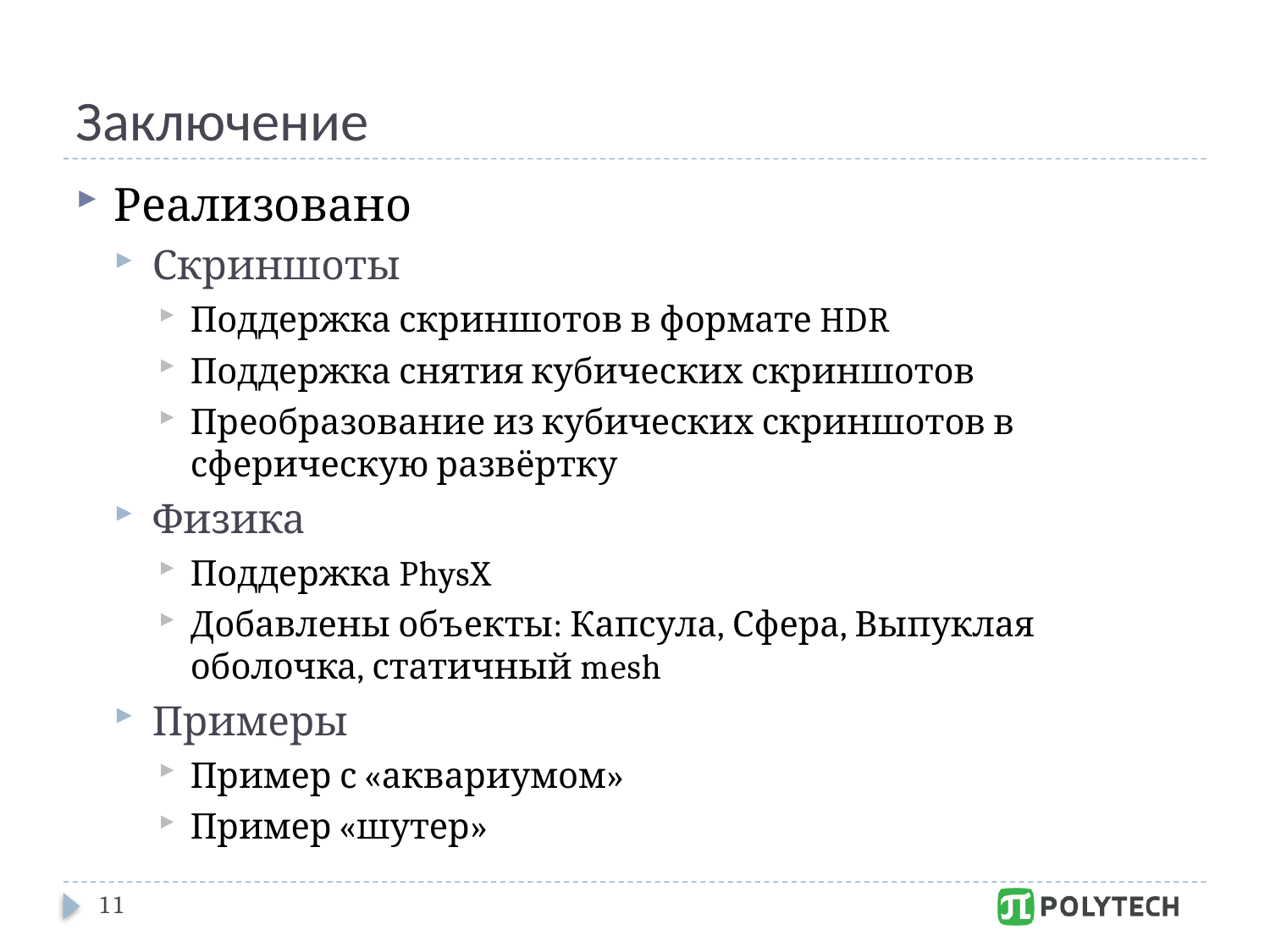

# Заключение
Реализовано
Скриншоты
Поддержка скриншотов в формате HDR
Поддержка снятия кубических скриншотов
Преобразование из кубических скриншотов в сферическую развёртку
Физика
Поддержка PhysX
Добавлены объекты: Капсула, Сфера, Выпуклая оболочка, статичный mesh
Примеры
Пример с «аквариумом»
Пример «шутер»
11